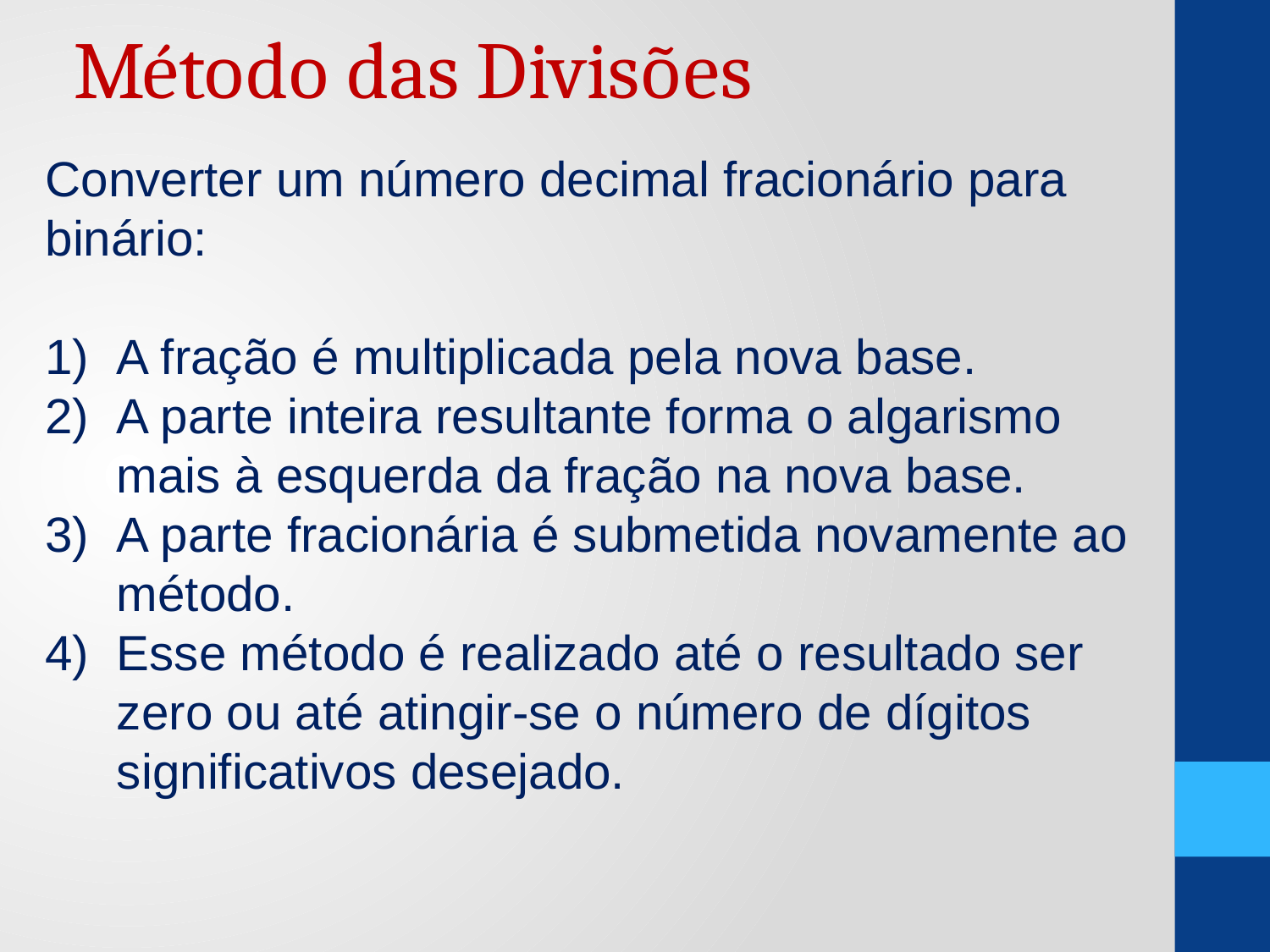

# Método das Divisões
Converter um número decimal fracionário para binário:

A fração é multiplicada pela nova base.
A parte inteira resultante forma o algarismo mais à esquerda da fração na nova base.
A parte fracionária é submetida novamente ao método.
Esse método é realizado até o resultado ser zero ou até atingir-se o número de dígitos significativos desejado.